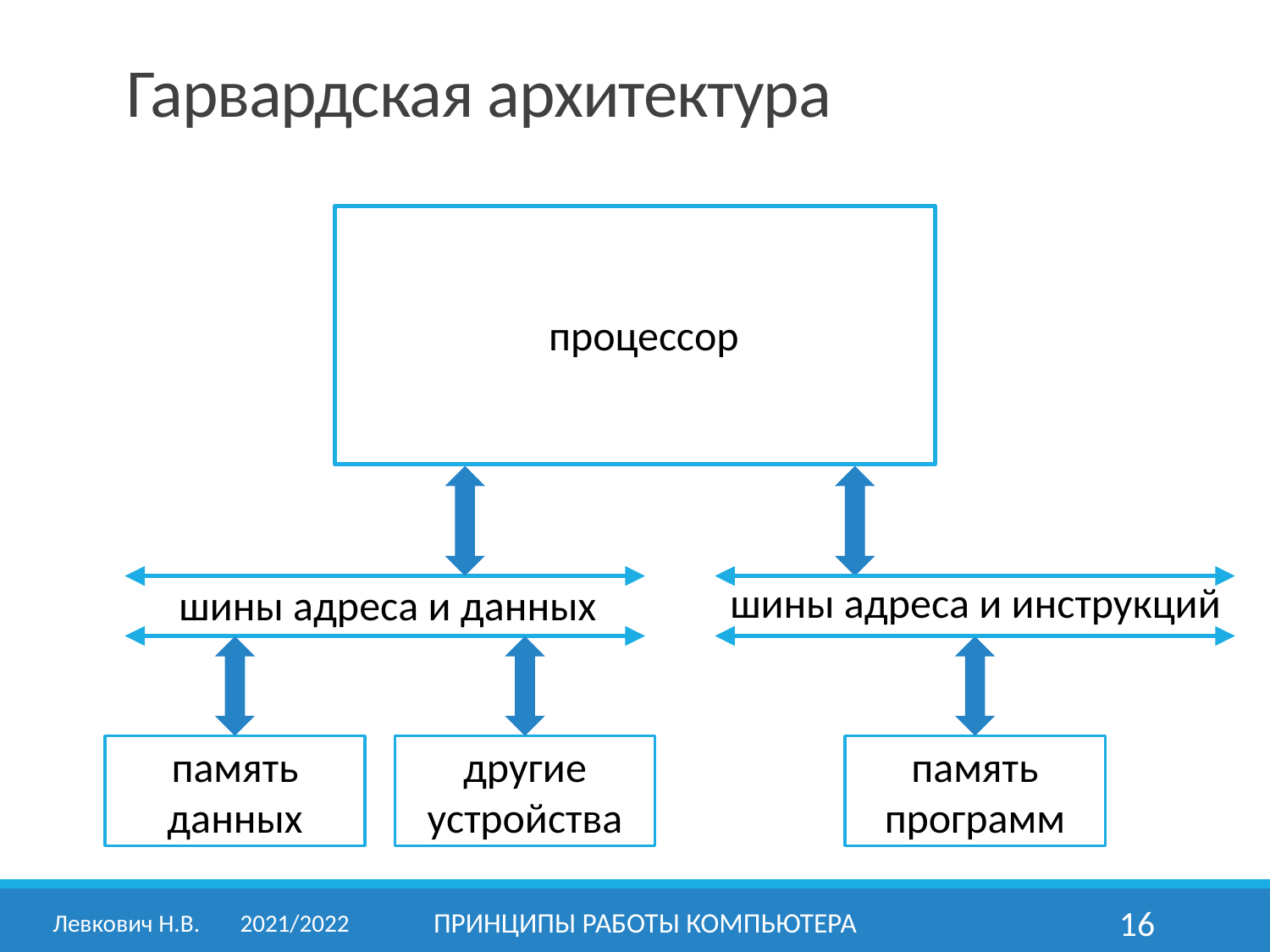

Гарвардская архитектура

процессор

шины адреса и инструкций
шины адреса и данных

память данных
другие устройства
память программ
Левкович Н.В.	2021/2022
принципы работы компьютера
16